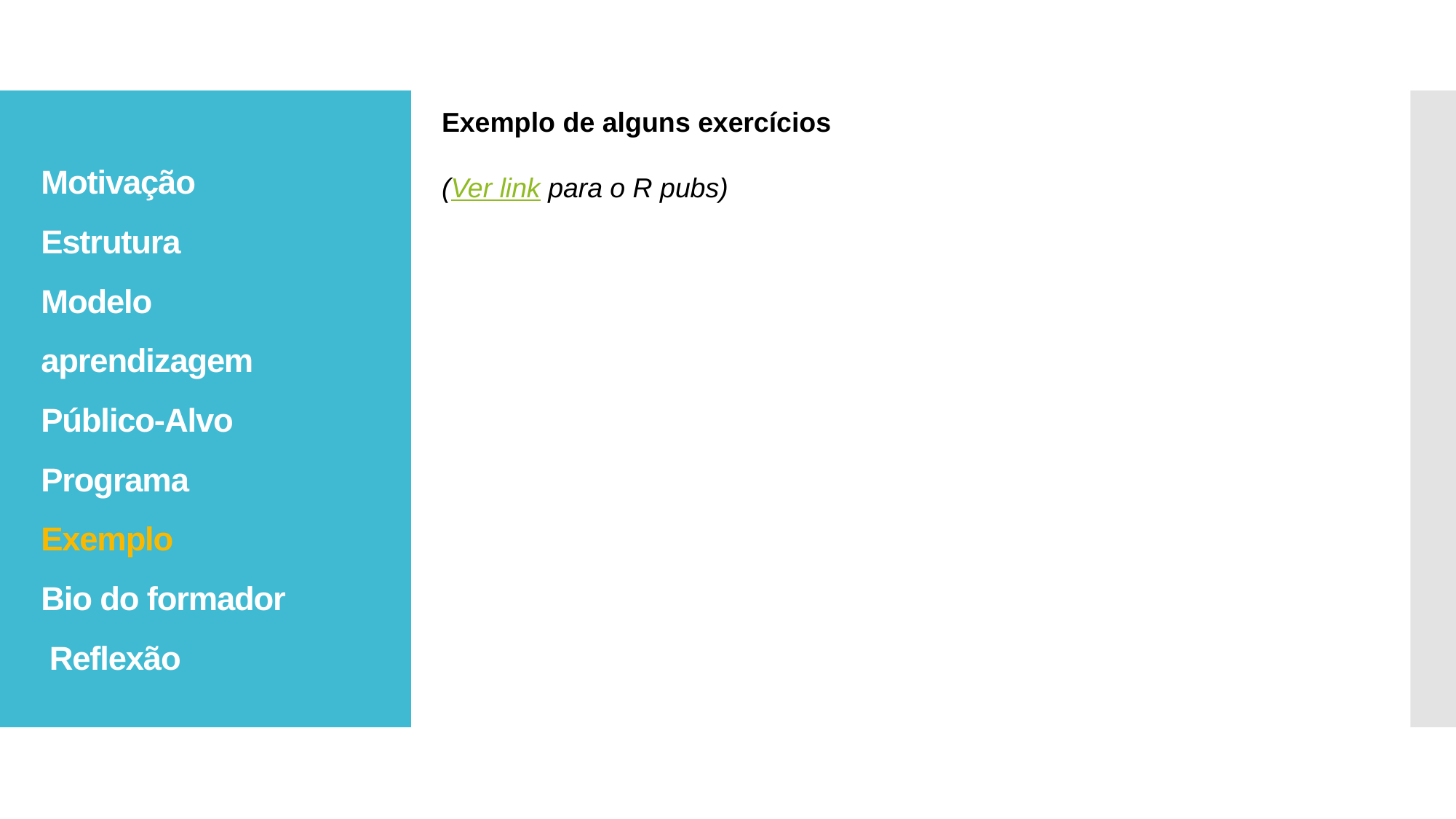

Exemplo de alguns exercícios
(Ver link para o R pubs)

# Motivação Estrutura Modelo aprendizagem Público-Alvo Programa Exemplo Bio do formador Reflexão